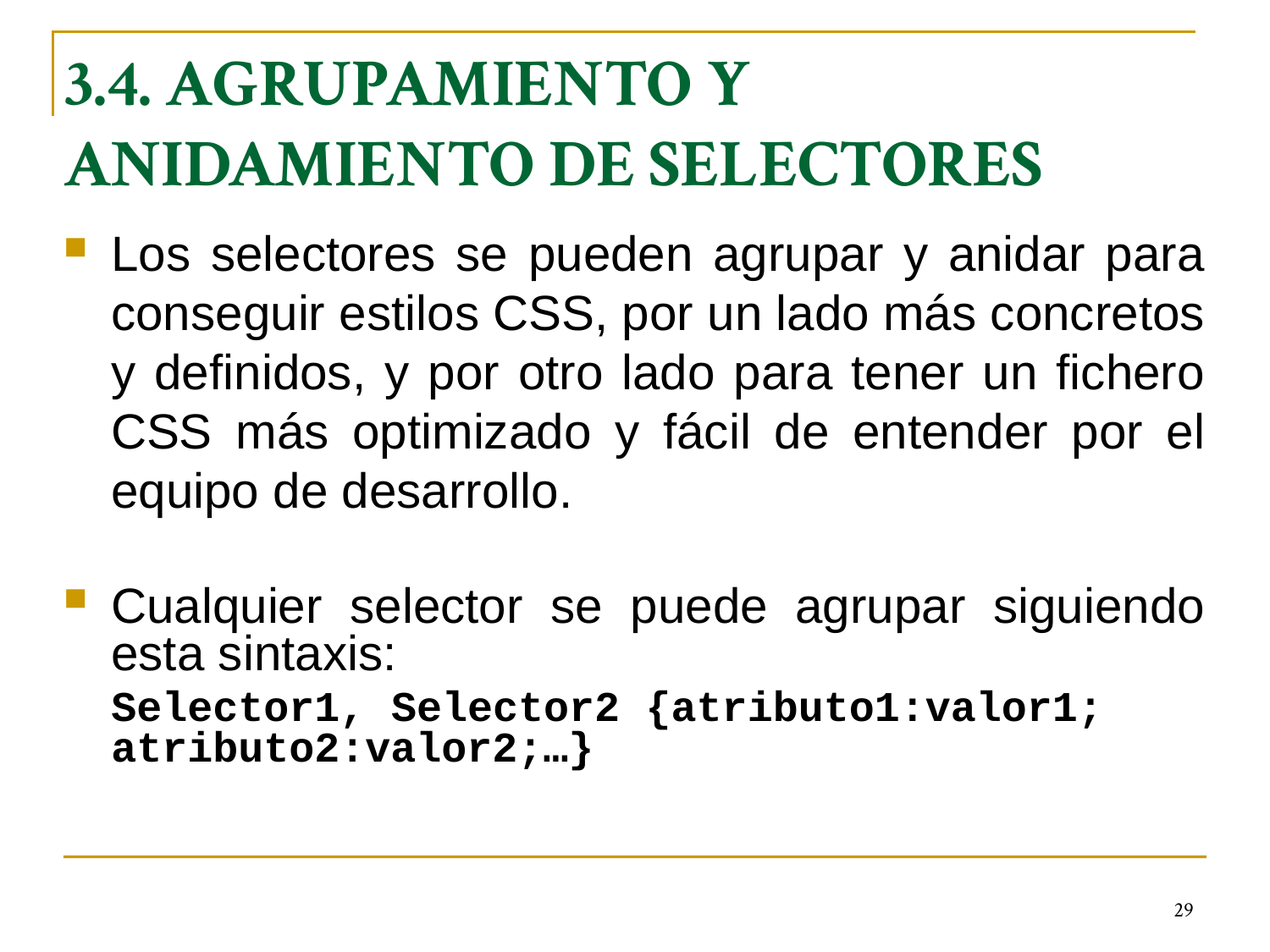

3.4. AGRUPAMIENTO Y ANIDAMIENTO DE SELECTORES
Los selectores se pueden agrupar y anidar para conseguir estilos CSS, por un lado más concretos y definidos, y por otro lado para tener un fichero CSS más optimizado y fácil de entender por el equipo de desarrollo.

Cualquier selector se puede agrupar siguiendo esta sintaxis:
	Selector1, Selector2 {atributo1:valor1;     atributo2:valor2;…}

# 29